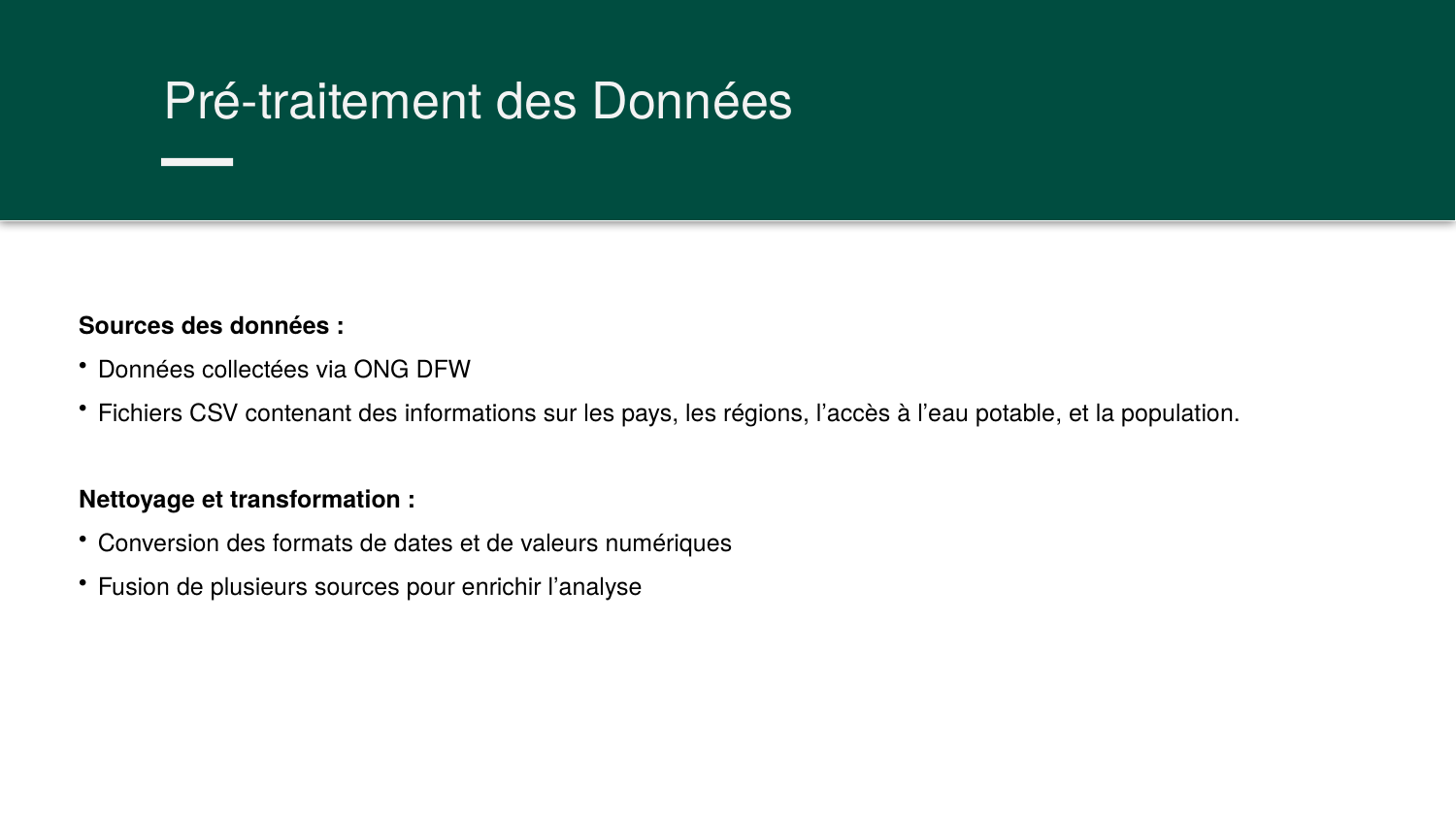

Pré-traitement des Données

Sources des données :
Données collectées via ONG DFW
Fichiers CSV contenant des informations sur les pays, les régions, l’accès à l’eau potable, et la population.

Nettoyage et transformation :
Conversion des formats de dates et de valeurs numériques
Fusion de plusieurs sources pour enrichir l’analyse